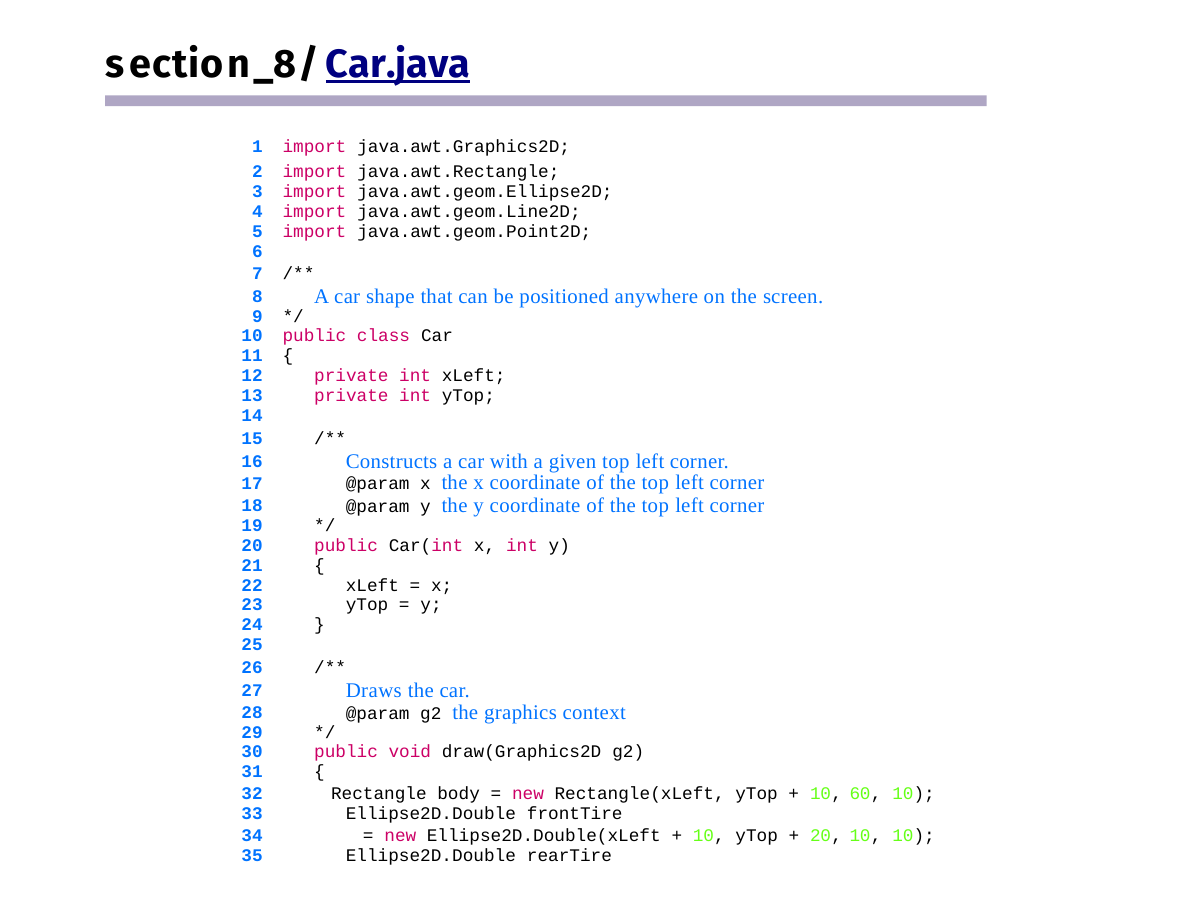

# section_8/Car.java

| 1 | import java.awt.Graphics2D; |  |
| --- | --- | --- |
| 2 | import java.awt.Rectangle; |  |
| 3 | import java.awt.geom.Ellipse2D; |  |
| 4 | import java.awt.geom.Line2D; |  |
| 5 | import java.awt.geom.Point2D; |  |
| 6 |  |  |
| 7 | /\*\* |  |
| 8 | A car shape that can be positioned anywhere on the screen. |  |
| 9 | \*/ |  |
| 10 | public class Car |  |
| 11 | { |  |
| 12 | private int xLeft; |  |
| 13 | private int yTop; |  |
| 14 |  |  |
| 15 | /\*\* |  |
| 16 | Constructs a car with a given top left corner. |  |
| 17 | @param x the x coordinate of the top left corner |  |
| 18 | @param y the y coordinate of the top left corner |  |
| 19 | \*/ |  |
| 20 | public Car(int x, int y) |  |
| 21 | { |  |
| 22 | xLeft = x; |  |
| 23 | yTop = y; |  |
| 24 | } |  |
| 25 |  |  |
| 26 | /\*\* |  |
| 27 | Draws the car. |  |
| 28 | @param g2 the graphics context |  |
| 29 | \*/ |  |
| 30 | public void draw(Graphics2D g2) |  |
| 31 | { |  |
| 32 | Rectangle body = new Rectangle(xLeft, yTop + 10, | 60, 10); |
| 33 | Ellipse2D.Double frontTire |  |
| 34 | = new Ellipse2D.Double(xLeft + 10, yTop + 20, | 10, 10); |
| 35 | Ellipse2D.Double rearTire |  |